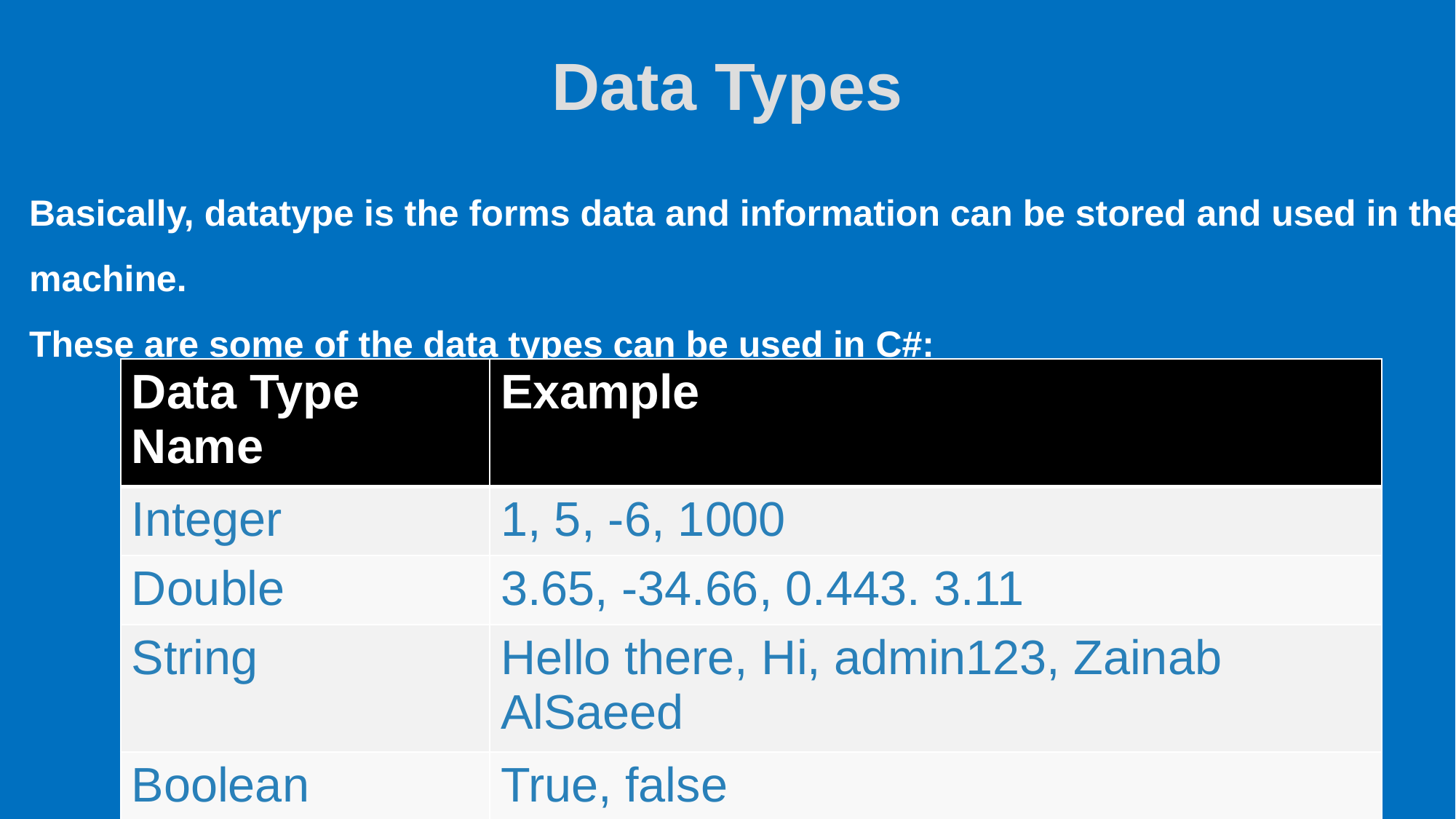

# Data Types
Basically, datatype is the forms data and information can be stored and used in the machine.
These are some of the data types can be used in C#:
| Data Type Name | Example |
| --- | --- |
| Integer | 1, 5, -6, 1000 |
| Double | 3.65, -34.66, 0.443. 3.11 |
| String | Hello there, Hi, admin123, Zainab AlSaeed |
| Boolean | True, false |